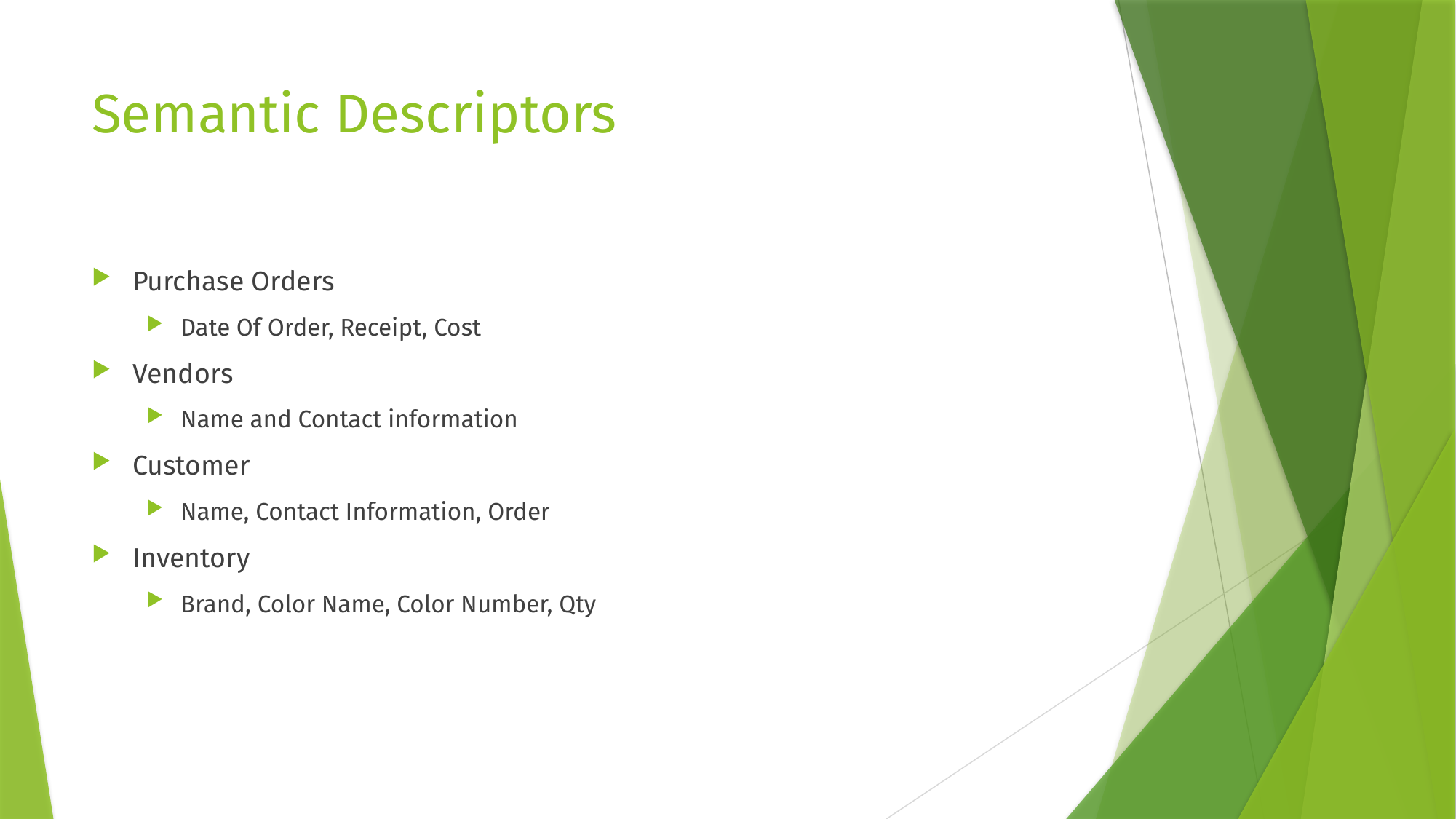

# Semantic Descriptors
Purchase Orders
Date Of Order, Receipt, Cost
Vendors
Name and Contact information
Customer
Name, Contact Information, Order
Inventory
Brand, Color Name, Color Number, Qty